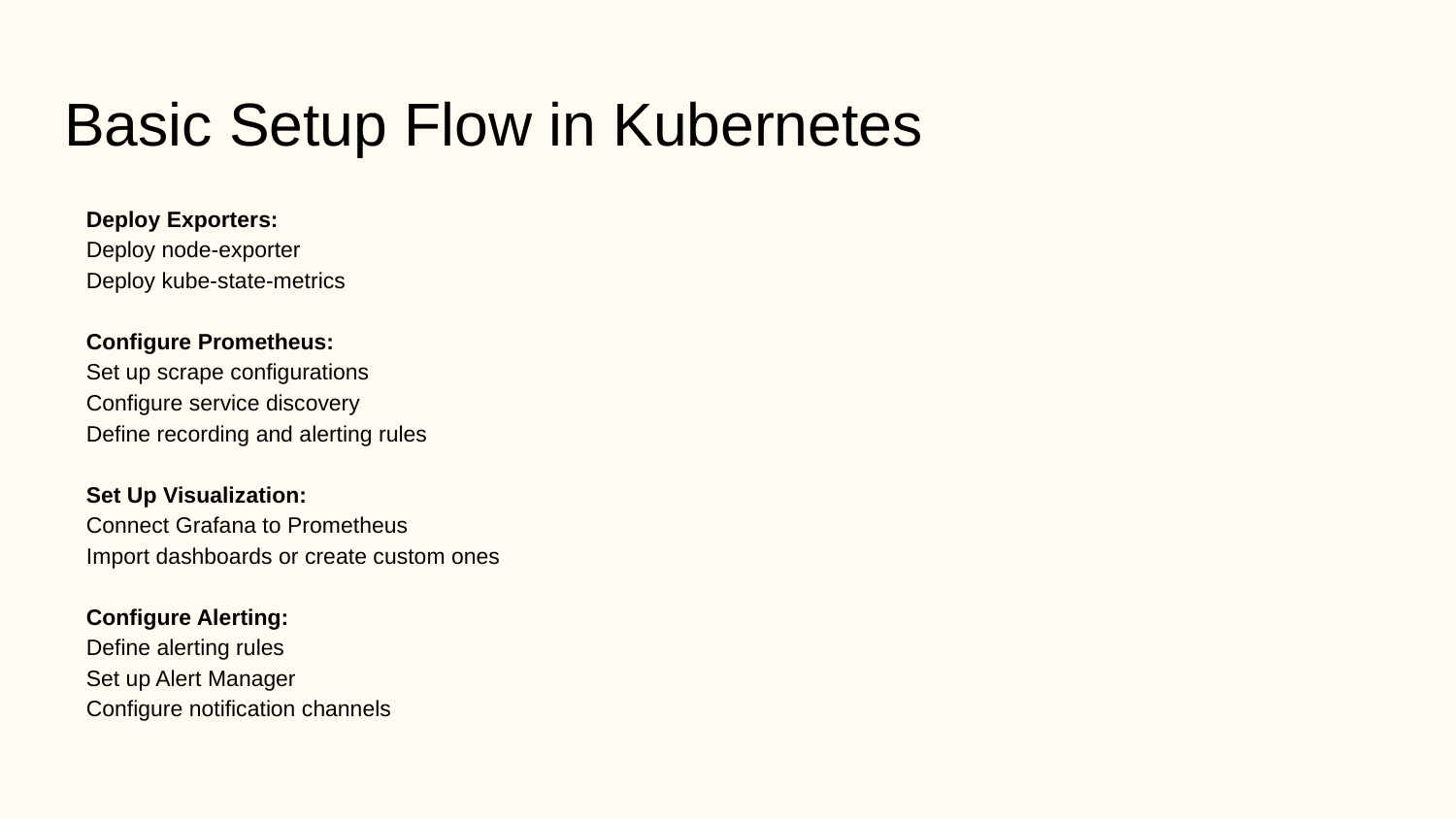

# Basic Setup Flow in Kubernetes
Deploy Exporters:
Deploy node-exporter
Deploy kube-state-metrics

Configure Prometheus:
Set up scrape configurations
Configure service discovery
Define recording and alerting rules

Set Up Visualization:
Connect Grafana to Prometheus
Import dashboards or create custom ones

Configure Alerting:
Define alerting rules
Set up Alert Manager
Configure notification channels